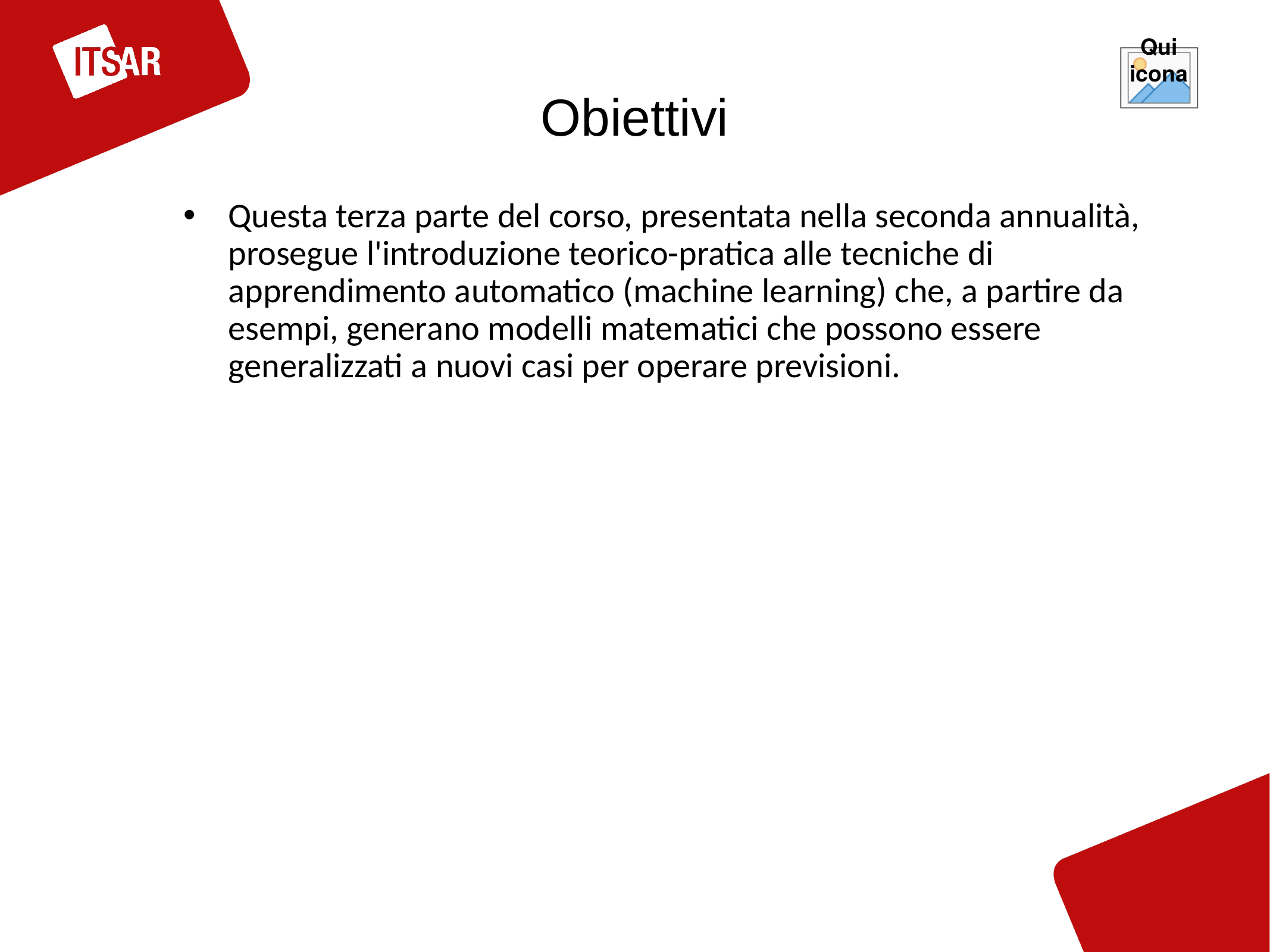

Obiettivi
Questa terza parte del corso, presentata nella seconda annualità, prosegue l'introduzione teorico-pratica alle tecniche di apprendimento automatico (machine learning) che, a partire da esempi, generano modelli matematici che possono essere generalizzati a nuovi casi per operare previsioni.